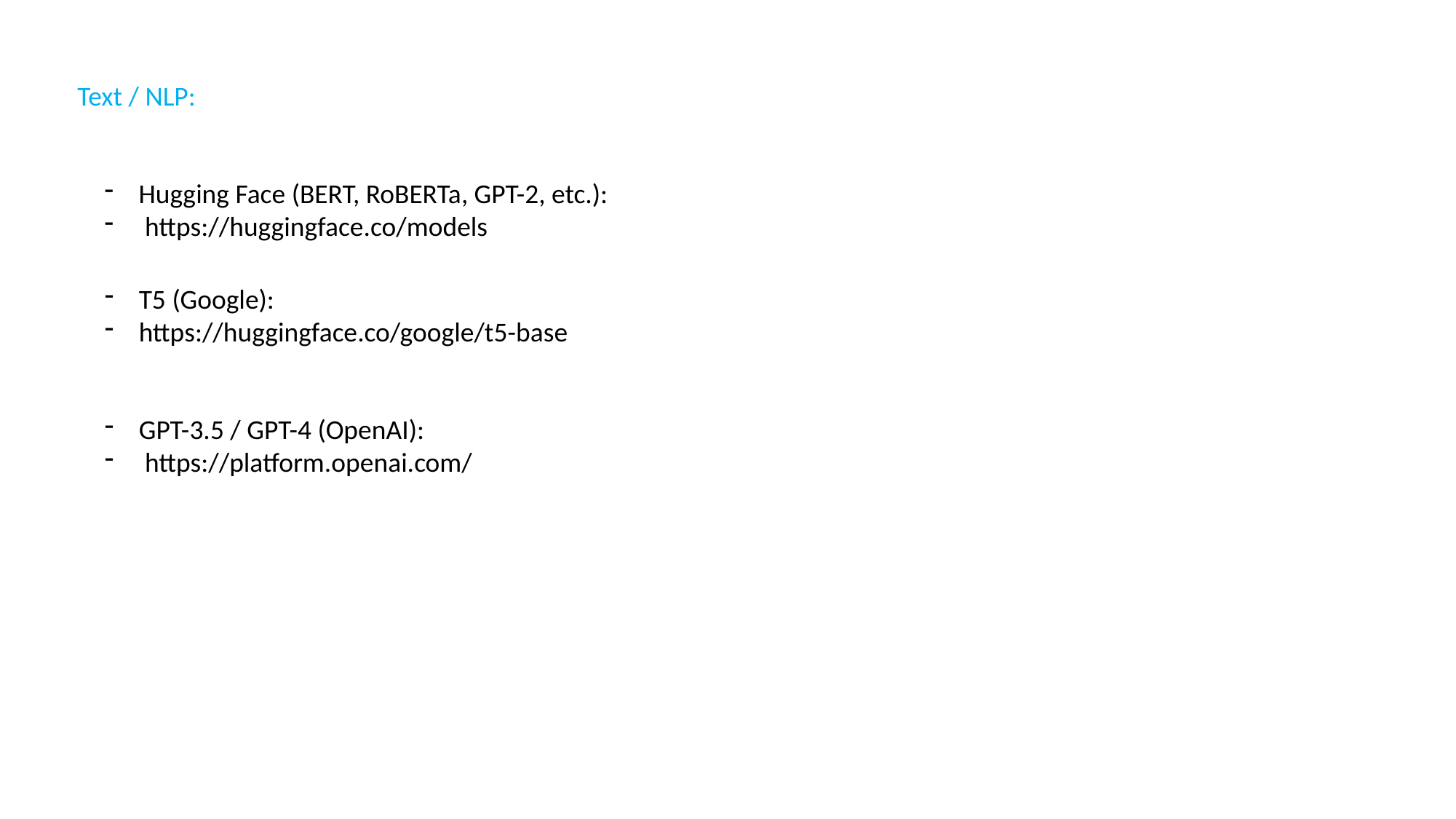

Text / NLP:
Hugging Face (BERT, RoBERTa, GPT-2, etc.):
 https://huggingface.co/models
T5 (Google):
https://huggingface.co/google/t5-base
GPT-3.5 / GPT-4 (OpenAI):
 https://platform.openai.com/